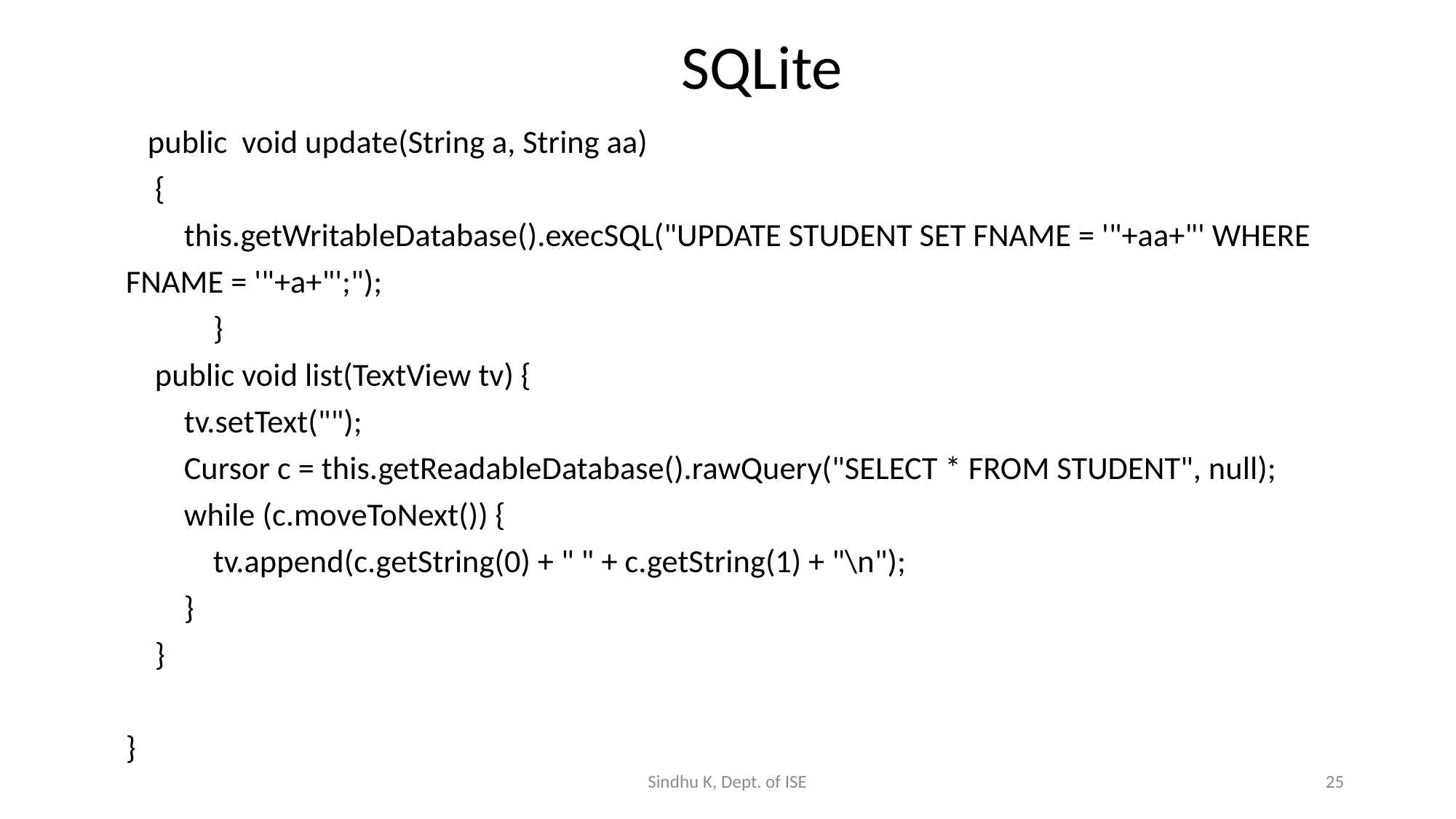

# SQLite
   public  void update(String a, String aa)
    {
        this.getWritableDatabase().execSQL("UPDATE STUDENT SET FNAME = '"+aa+"' WHERE FNAME = '"+a+"';");
            }
    public void list(TextView tv) {
        tv.setText("");
        Cursor c = this.getReadableDatabase().rawQuery("SELECT * FROM STUDENT", null);
        while (c.moveToNext()) {
            tv.append(c.getString(0) + " " + c.getString(1) + "\n");
        }
    }

}

Sindhu K, Dept. of ISE
25